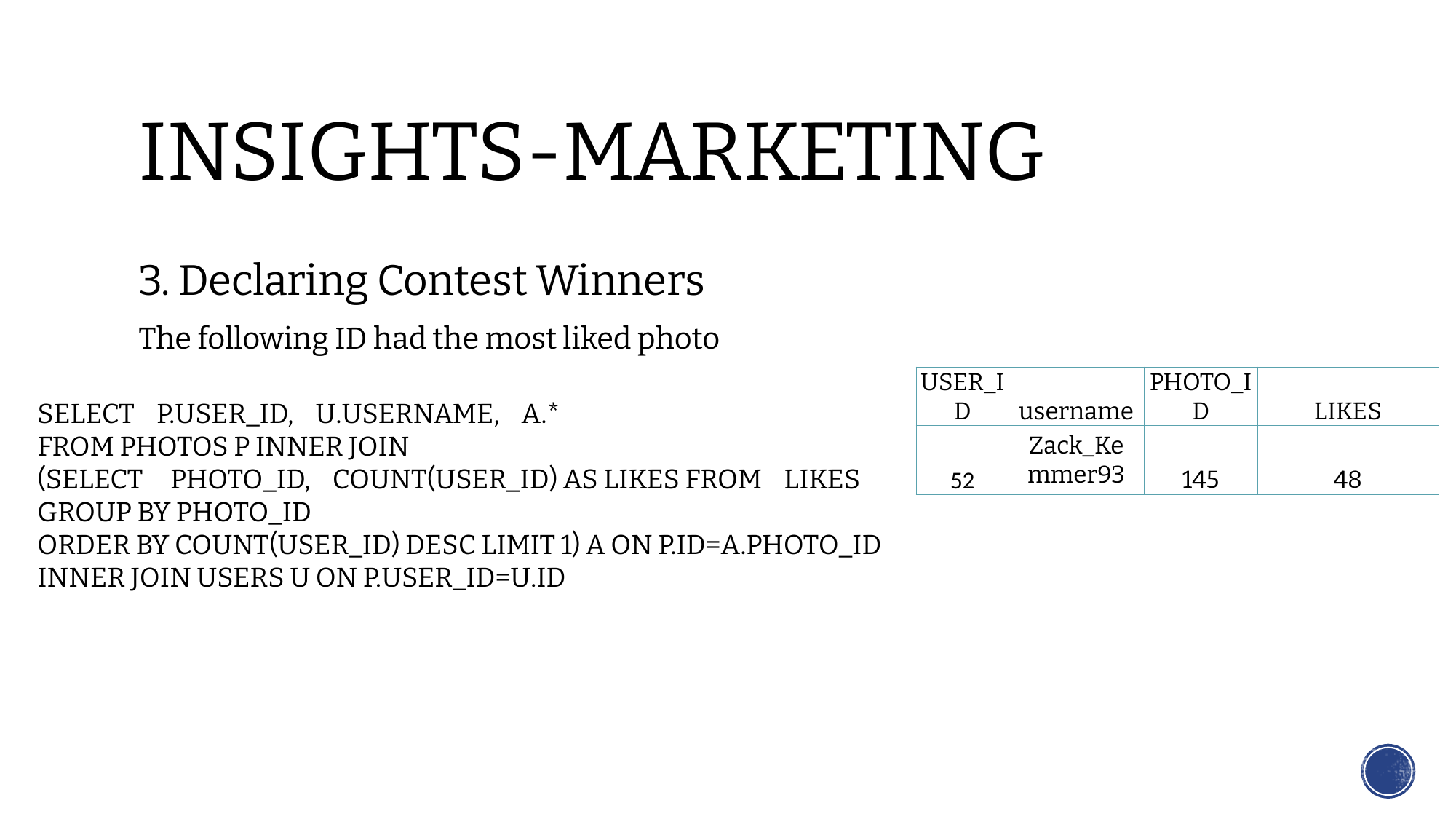

# Insights-marketing
3. Declaring Contest Winners
The following ID had the most liked photo
| USER\_ID | username | PHOTO\_ID | LIKES |
| --- | --- | --- | --- |
| 52 | Zack\_Kemmer93 | 145 | 48 |
SELECT    P.USER_ID,    U.USERNAME,    A.*
FROM PHOTOS P INNER JOIN
(SELECT     PHOTO_ID,    COUNT(USER_ID) AS LIKES FROM    LIKES
GROUP BY PHOTO_ID
ORDER BY COUNT(USER_ID) DESC LIMIT 1) A ON P.ID=A.PHOTO_ID
INNER JOIN USERS U ON P.USER_ID=U.ID